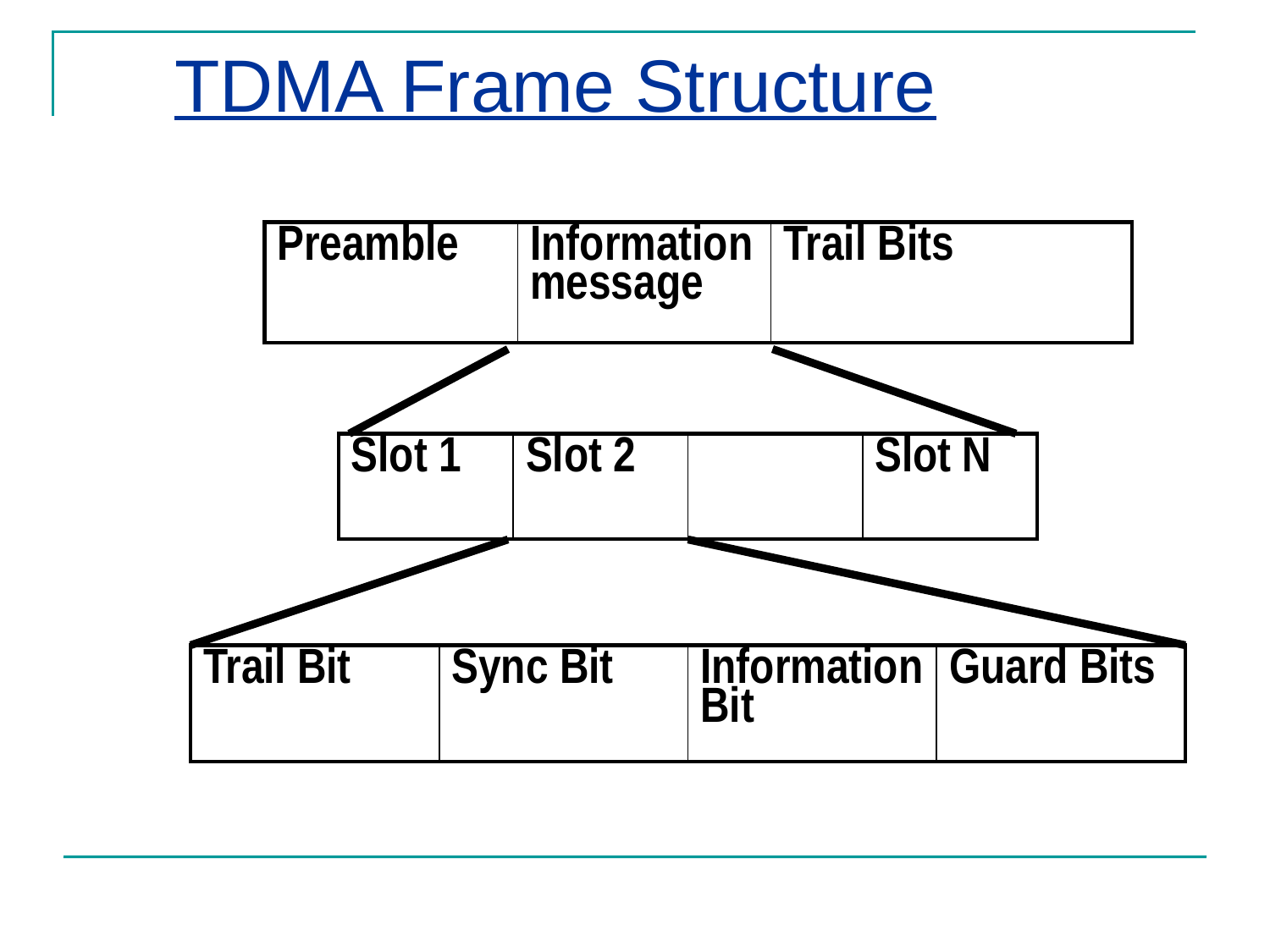

# TDMA Frame Structure
| Preamble | Information message | Trail Bits |
| --- | --- | --- |

| Slot 1 | Slot 2 |  | Slot N |
| --- | --- | --- | --- |

| Trail Bit | Sync Bit | Information Bit | Guard Bits |
| --- | --- | --- | --- |